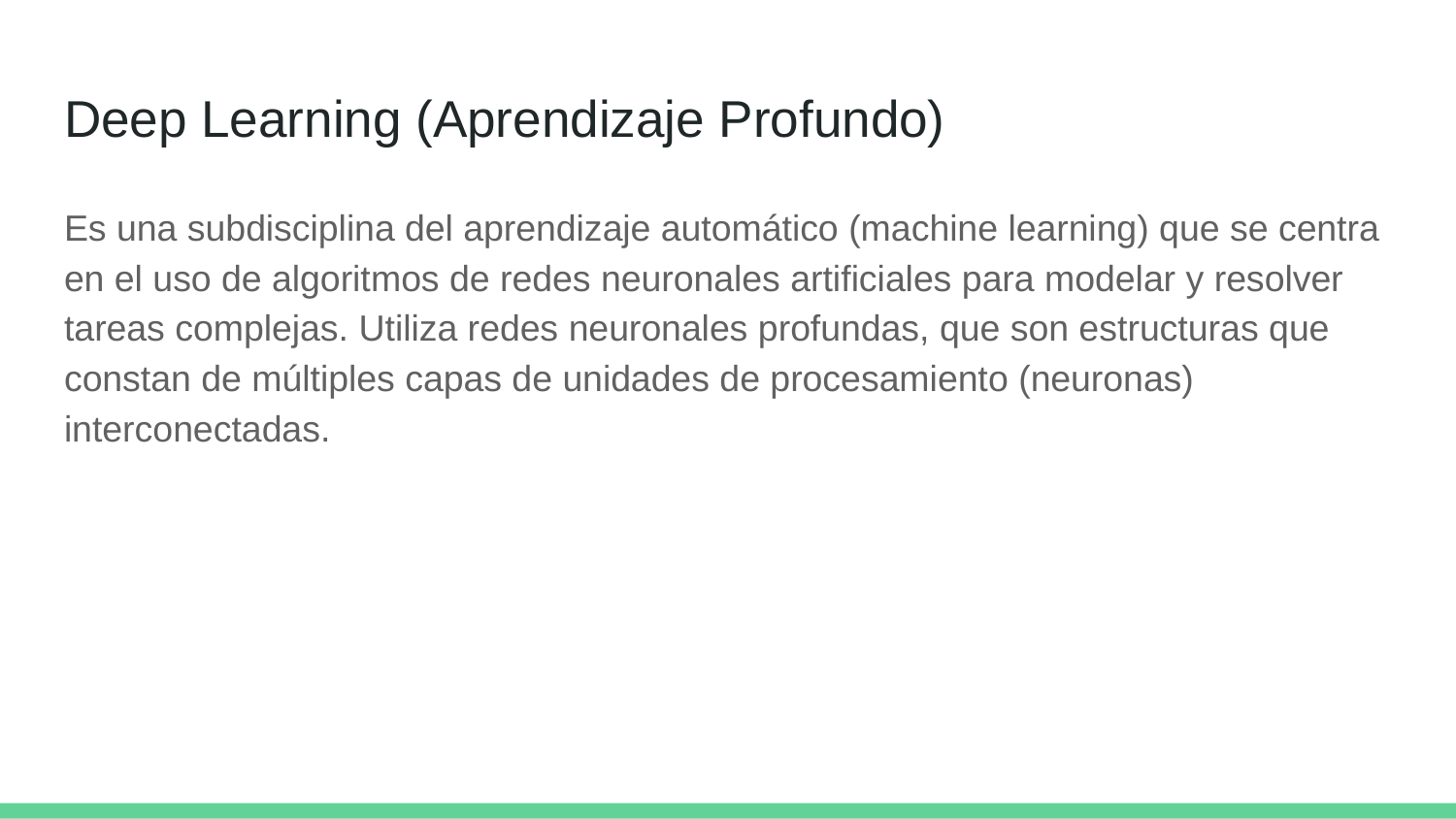

# Deep Learning (Aprendizaje Profundo)
Es una subdisciplina del aprendizaje automático (machine learning) que se centra en el uso de algoritmos de redes neuronales artificiales para modelar y resolver tareas complejas. Utiliza redes neuronales profundas, que son estructuras que constan de múltiples capas de unidades de procesamiento (neuronas) interconectadas.